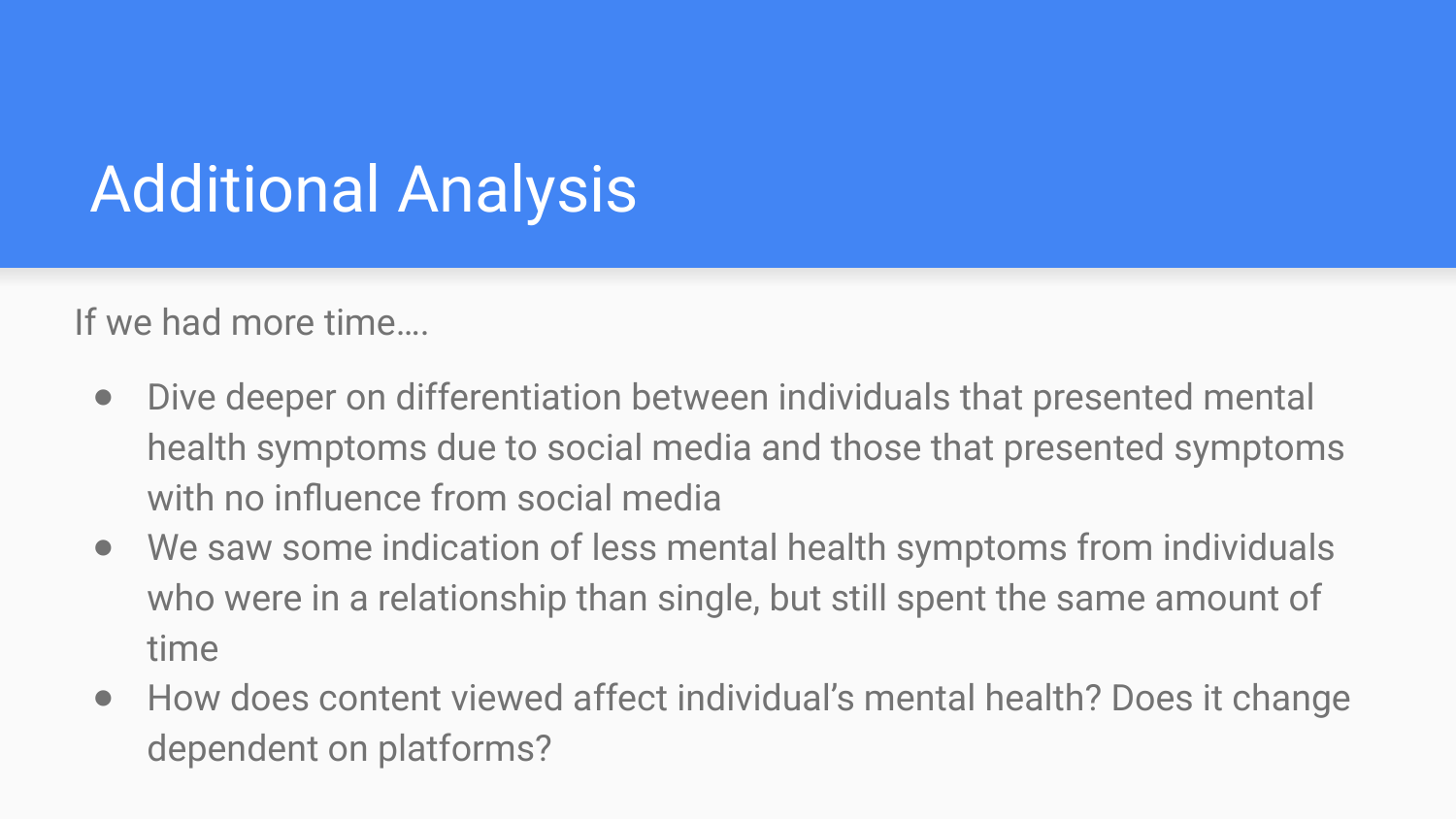

# Additional Analysis
If we had more time….
Dive deeper on differentiation between individuals that presented mental health symptoms due to social media and those that presented symptoms with no influence from social media
We saw some indication of less mental health symptoms from individuals who were in a relationship than single, but still spent the same amount of time
How does content viewed affect individual’s mental health? Does it change dependent on platforms?